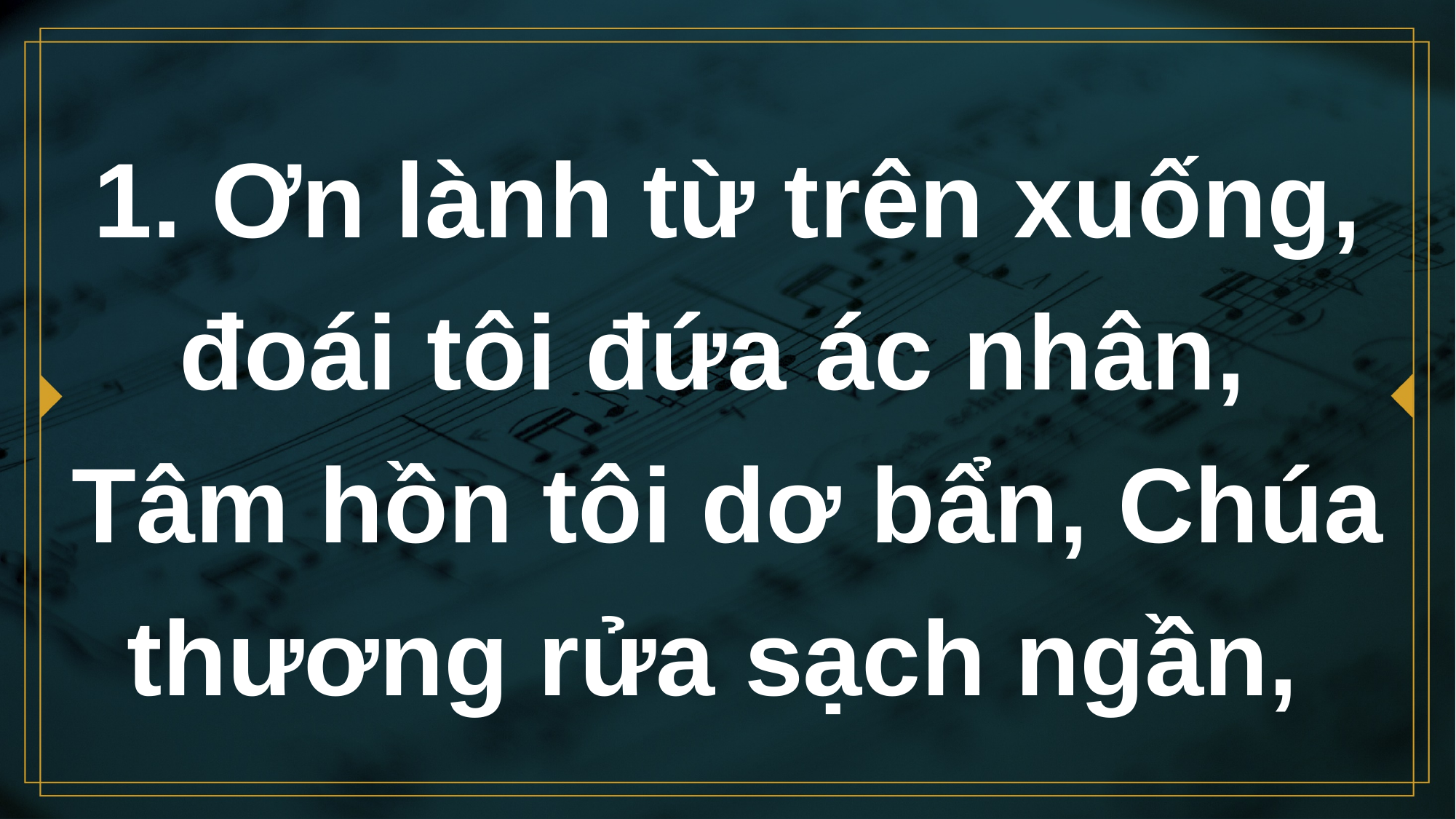

# 1. Ơn lành từ trên xuống, đoái tôi đứa ác nhân, Tâm hồn tôi dơ bẩn, Chúa thương rửa sạch ngần,